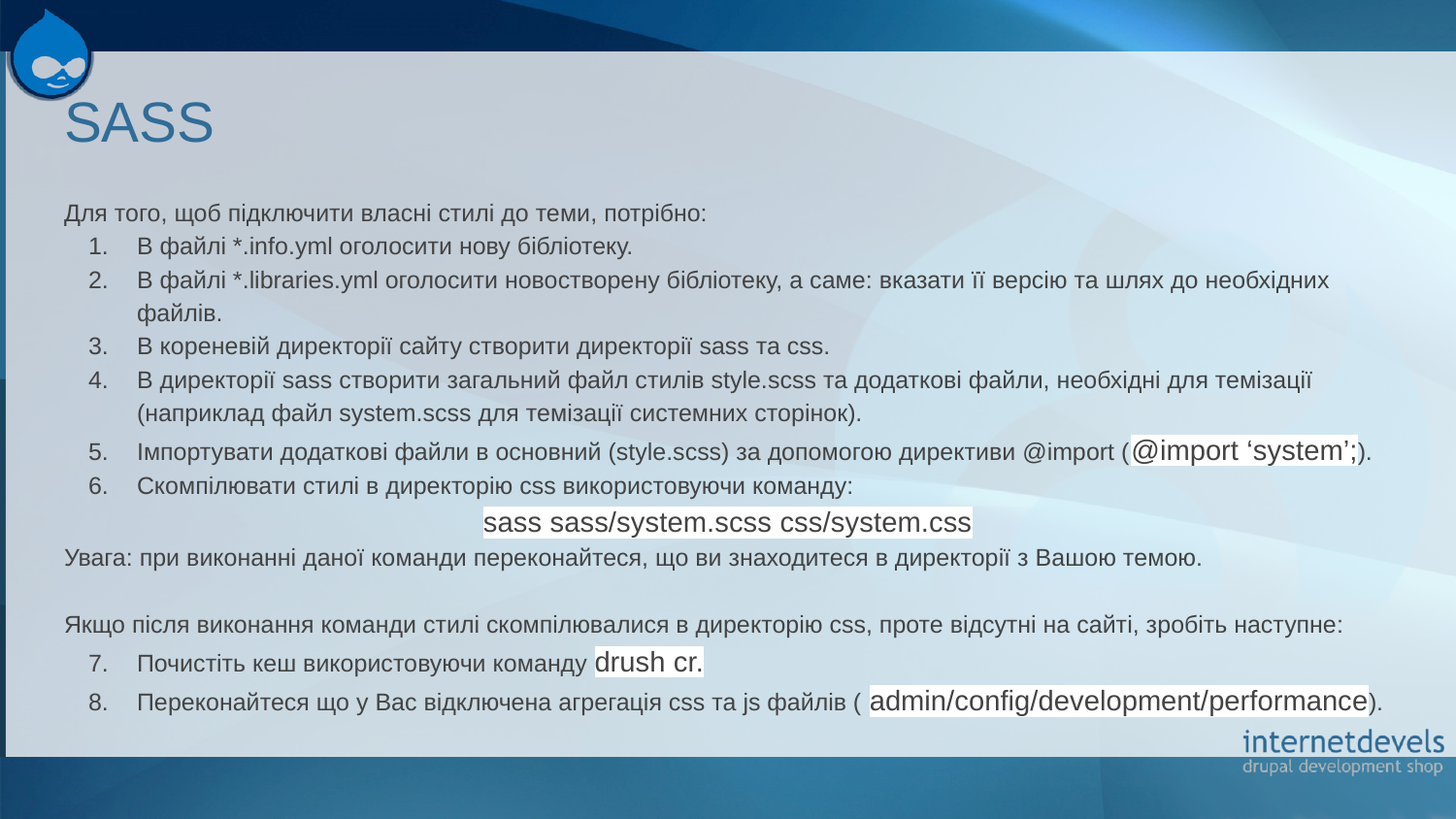

# SASS
Для того, щоб підключити власні стилі до теми, потрібно:
В файлі *.info.yml оголосити нову бібліотеку.
В файлі *.libraries.yml оголосити новостворену бібліотеку, а саме: вказати її версію та шлях до необхідних файлів.
В кореневій директорії сайту створити директорії sass та css.
В директорії sass створити загальний файл стилів style.scss та додаткові файли, необхідні для темізації (наприклад файл system.scss для темізації системних сторінок).
Імпортувати додаткові файли в основний (style.scss) за допомогою директиви @import (@import ‘system’;).
Скомпілювати стилі в директорію css використовуючи команду:
sass sass/system.scss css/system.css
Увага: при виконанні даної команди переконайтеся, що ви знаходитеся в директорії з Вашою темою.

Якщо після виконання команди стилі скомпілювалися в директорію css, проте відсутні на сайті, зробіть наступне:
Почистіть кеш використовуючи команду drush cr.
Переконайтеся що у Вас відключена агрегація css та js файлів ( admin/config/development/performance).